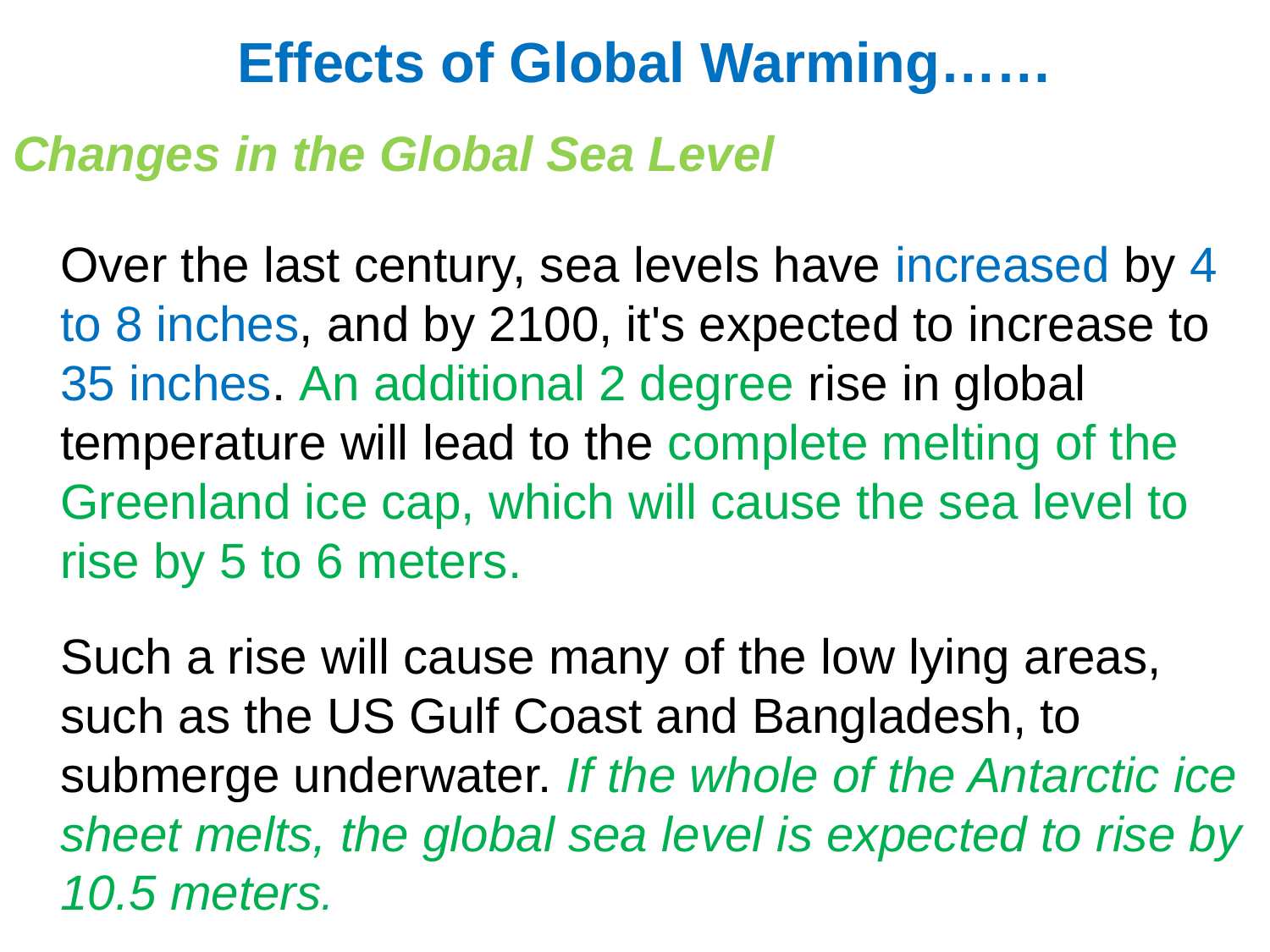

# Effects of Global Warming……
Changes in the Global Sea Level

	Over the last century, sea levels have increased by 4 to 8 inches, and by 2100, it's expected to increase to 35 inches. An additional 2 degree rise in global temperature will lead to the complete melting of the Greenland ice cap, which will cause the sea level to rise by 5 to 6 meters.

 	Such a rise will cause many of the low lying areas, such as the US Gulf Coast and Bangladesh, to submerge underwater. If the whole of the Antarctic ice sheet melts, the global sea level is expected to rise by 10.5 meters.